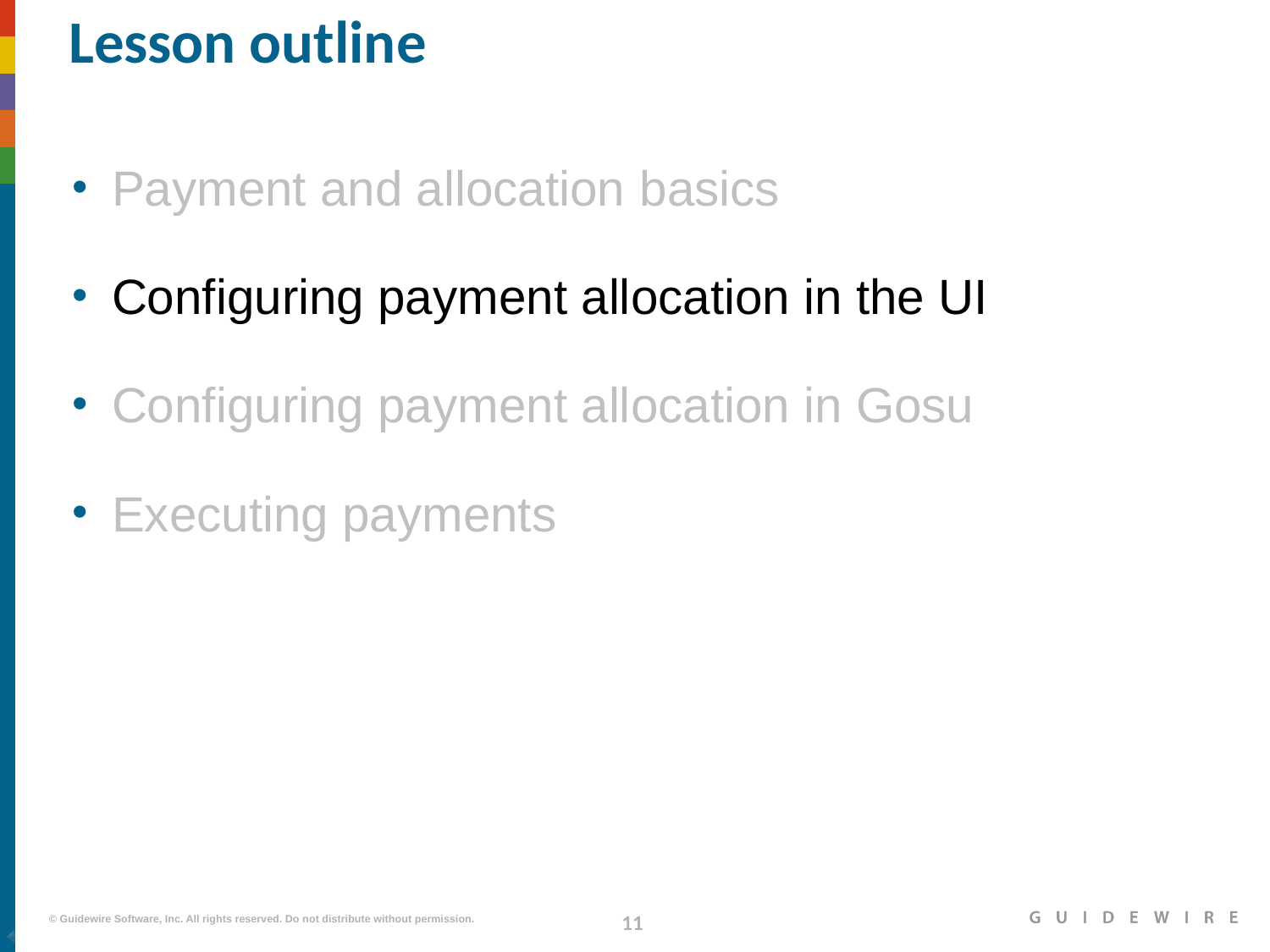

# Lesson outline
Payment and allocation basics
Configuring payment allocation in the UI
Configuring payment allocation in Gosu
Executing payments